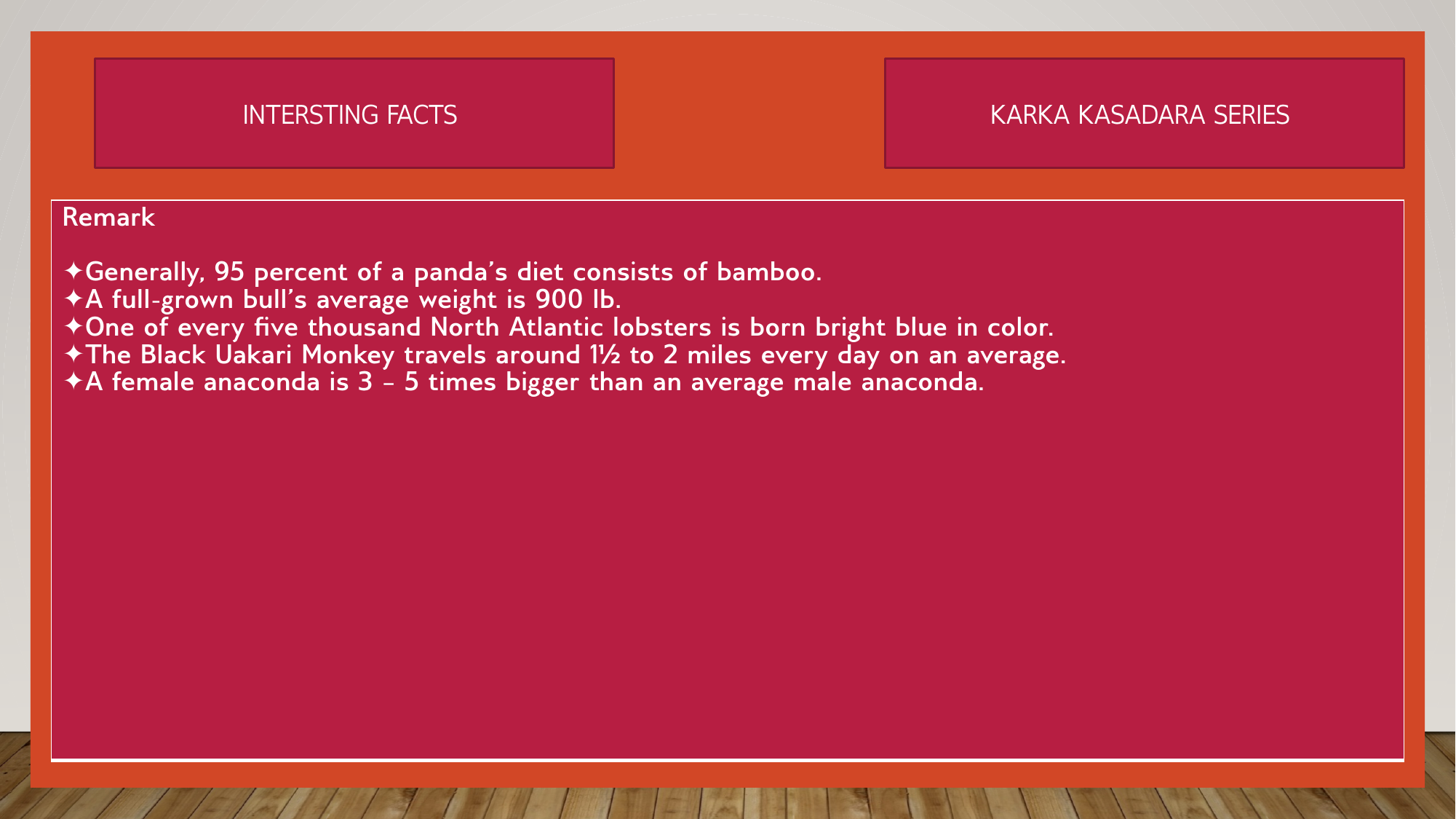

INTERSTING FACTS
KARKA KASADARA SERIES
| Remark ✦Generally, 95 percent of a panda’s diet consists of bamboo. ✦A full-grown bull’s average weight is 900 lb. ✦One of every five thousand North Atlantic lobsters is born bright blue in color. ✦The Black Uakari Monkey travels around 1½ to 2 miles every day on an average. ✦A female anaconda is 3 – 5 times bigger than an average male anaconda. |
| --- |